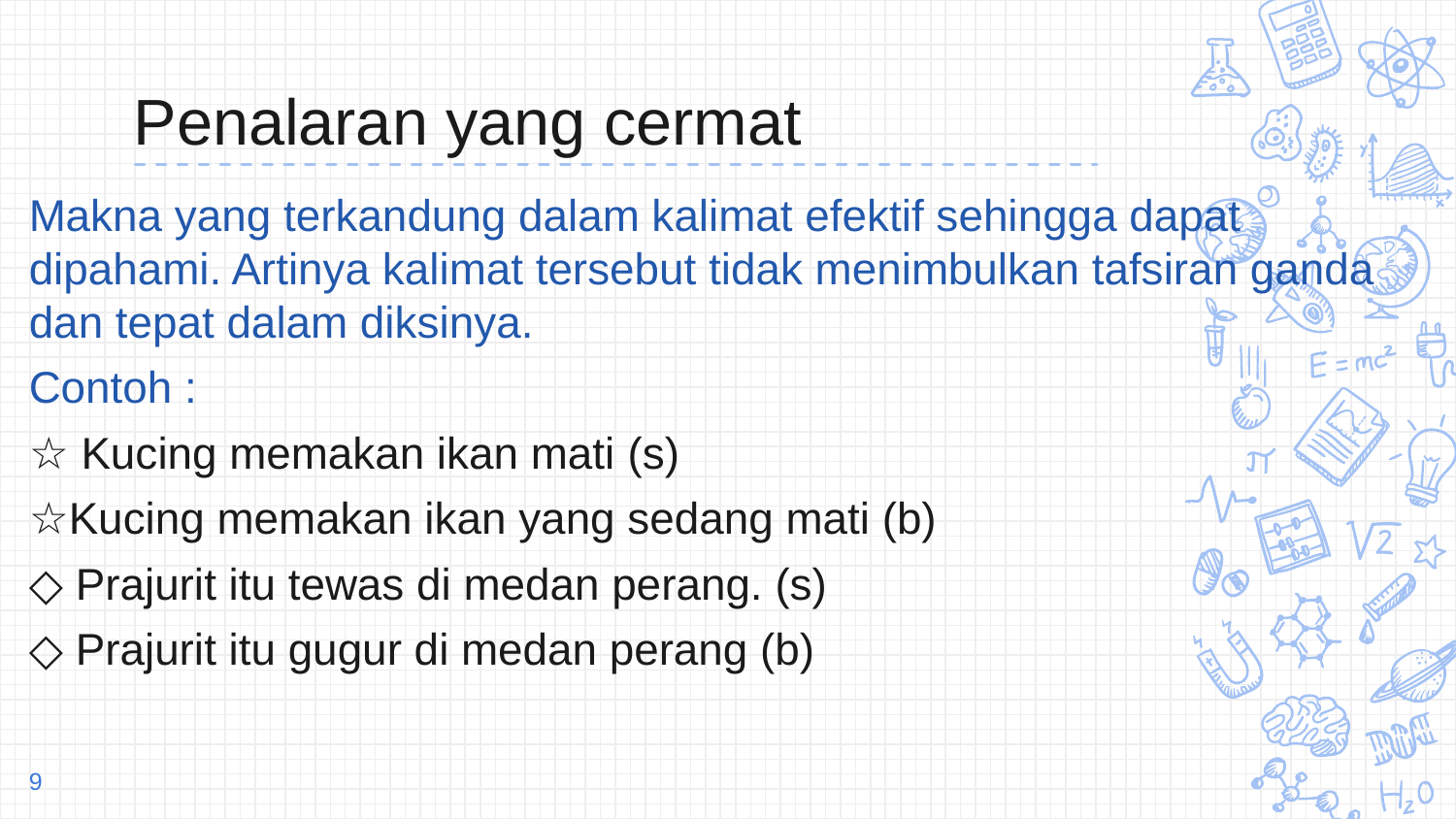

# Penalaran yang cermat
Makna yang terkandung dalam kalimat efektif sehingga dapat dipahami. Artinya kalimat tersebut tidak menimbulkan tafsiran ganda dan tepat dalam diksinya.
Contoh :
☆ Kucing memakan ikan mati (s)
☆Kucing memakan ikan yang sedang mati (b)
◇ Prajurit itu tewas di medan perang. (s)
◇ Prajurit itu gugur di medan perang (b)
9